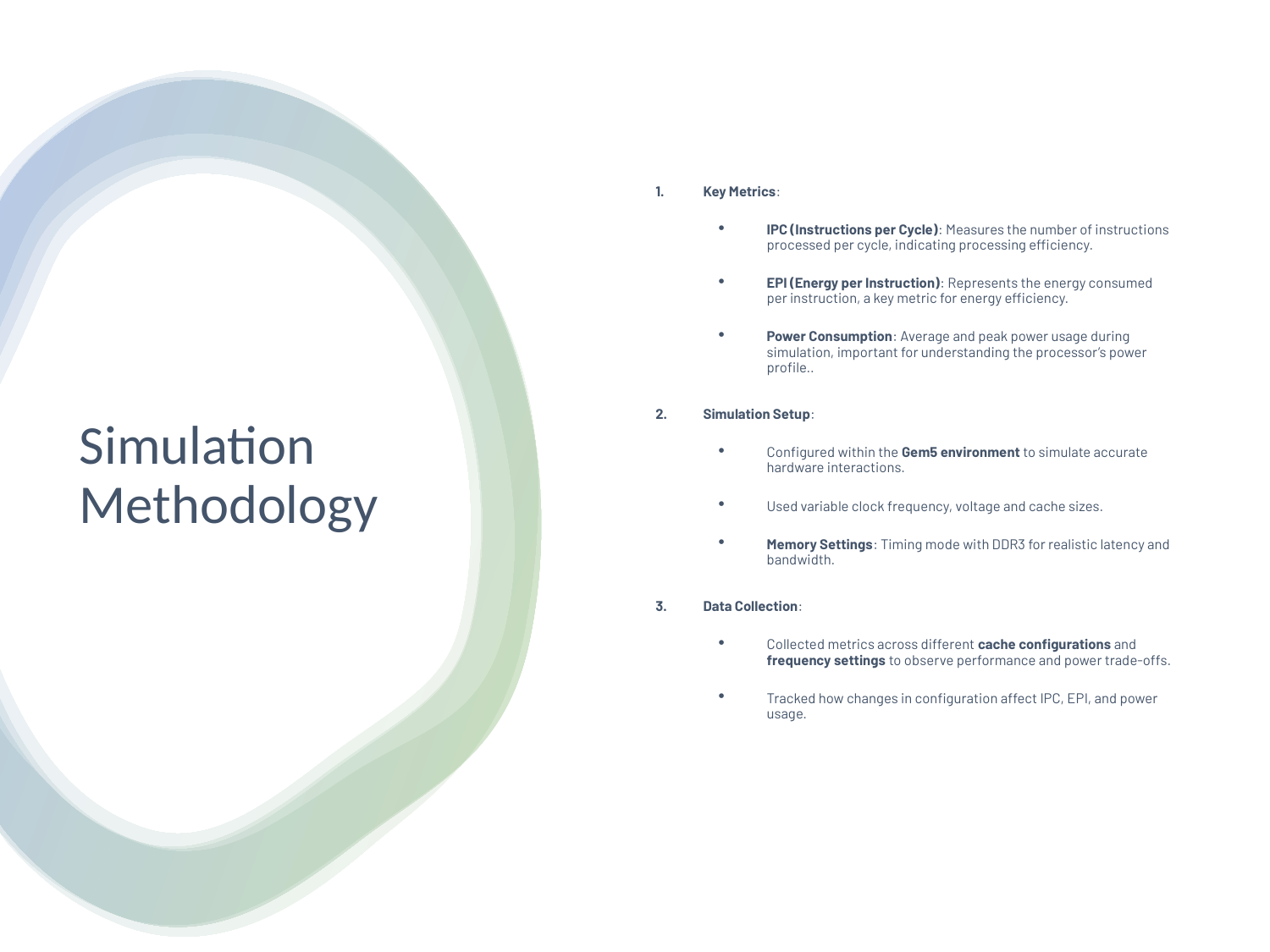

Key Metrics:
IPC (Instructions per Cycle): Measures the number of instructions processed per cycle, indicating processing efficiency.
EPI (Energy per Instruction): Represents the energy consumed per instruction, a key metric for energy efficiency.
Power Consumption: Average and peak power usage during simulation, important for understanding the processor’s power profile..
Simulation Setup:
Configured within the Gem5 environment to simulate accurate hardware interactions.
Used variable clock frequency, voltage and cache sizes.
Memory Settings: Timing mode with DDR3 for realistic latency and bandwidth.
Data Collection:
Collected metrics across different cache configurations and frequency settings to observe performance and power trade-offs.
Tracked how changes in configuration affect IPC, EPI, and power usage.

# Simulation Methodology